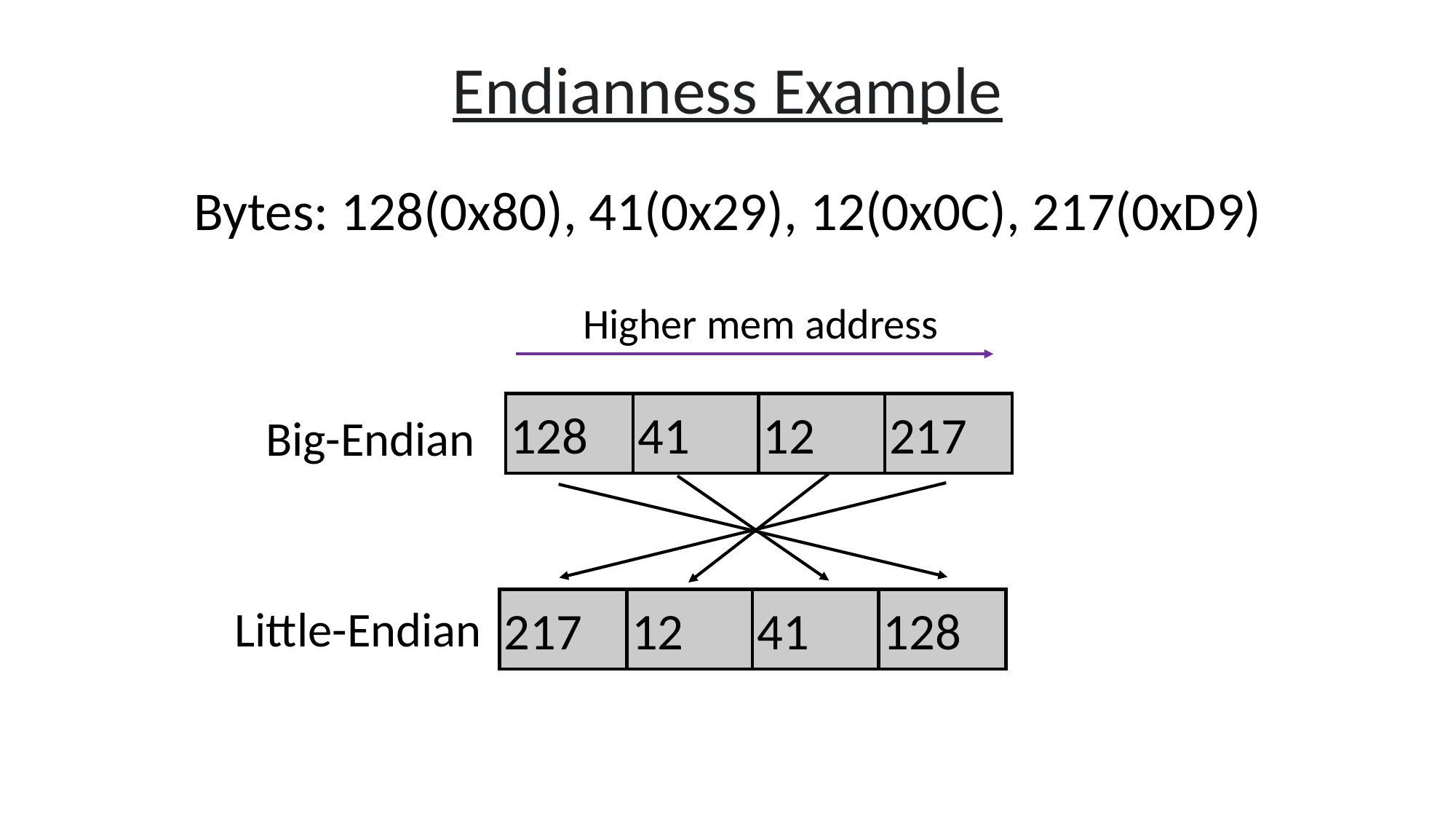

# Endianness Example
Bytes: 128(0x80), 41(0x29), 12(0x0C), 217(0xD9)
Higher mem address
128
41
12
217
Big-Endian

217
12
41
128
Little-Endian